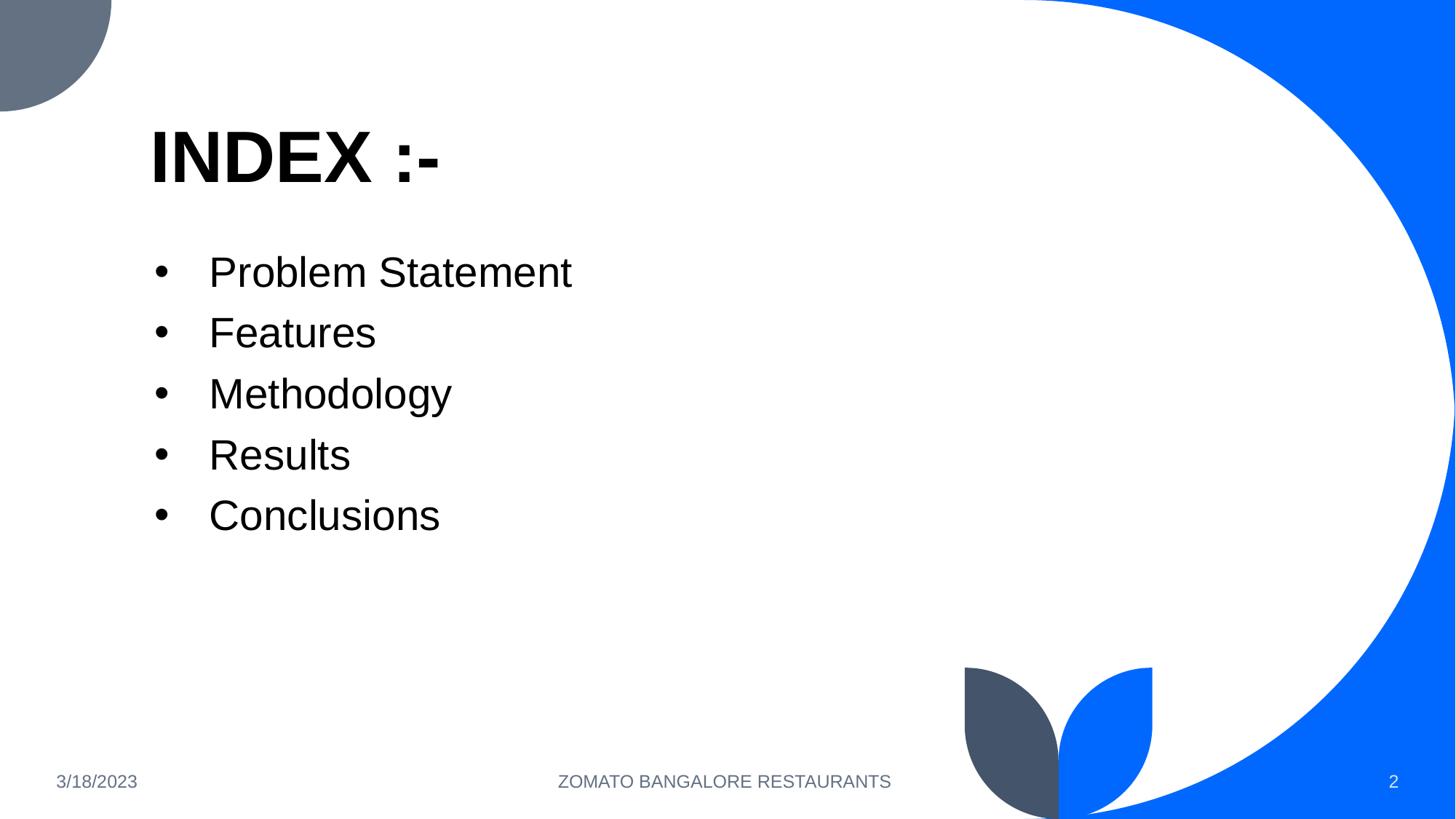

# INDEX :-
Problem Statement
Features
Methodology
Results
Conclusions
3/18/2023
ZOMATO BANGALORE RESTAURANTS
2